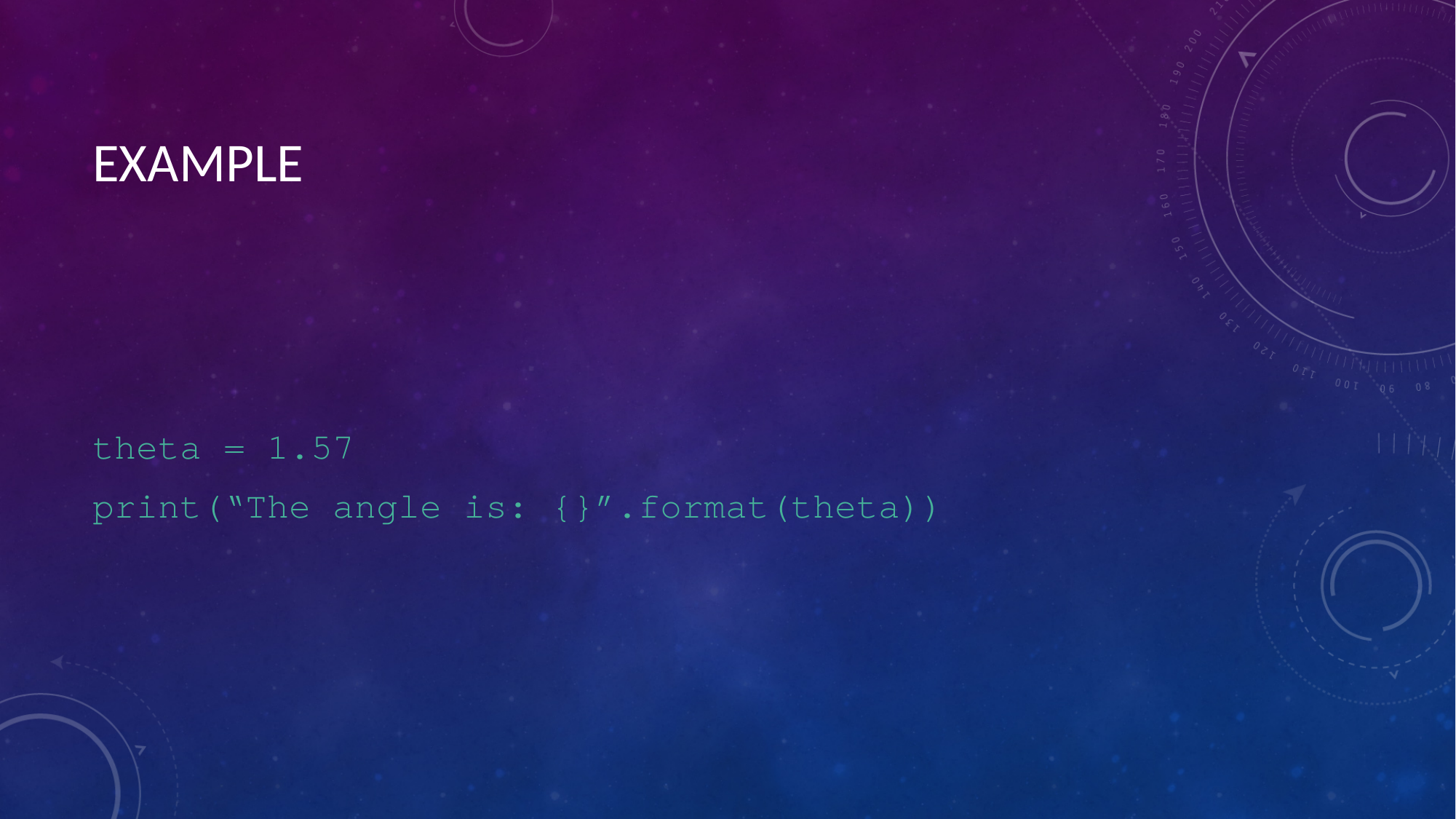

# Example
theta = 1.57
print(“The angle is: {}”.format(theta))